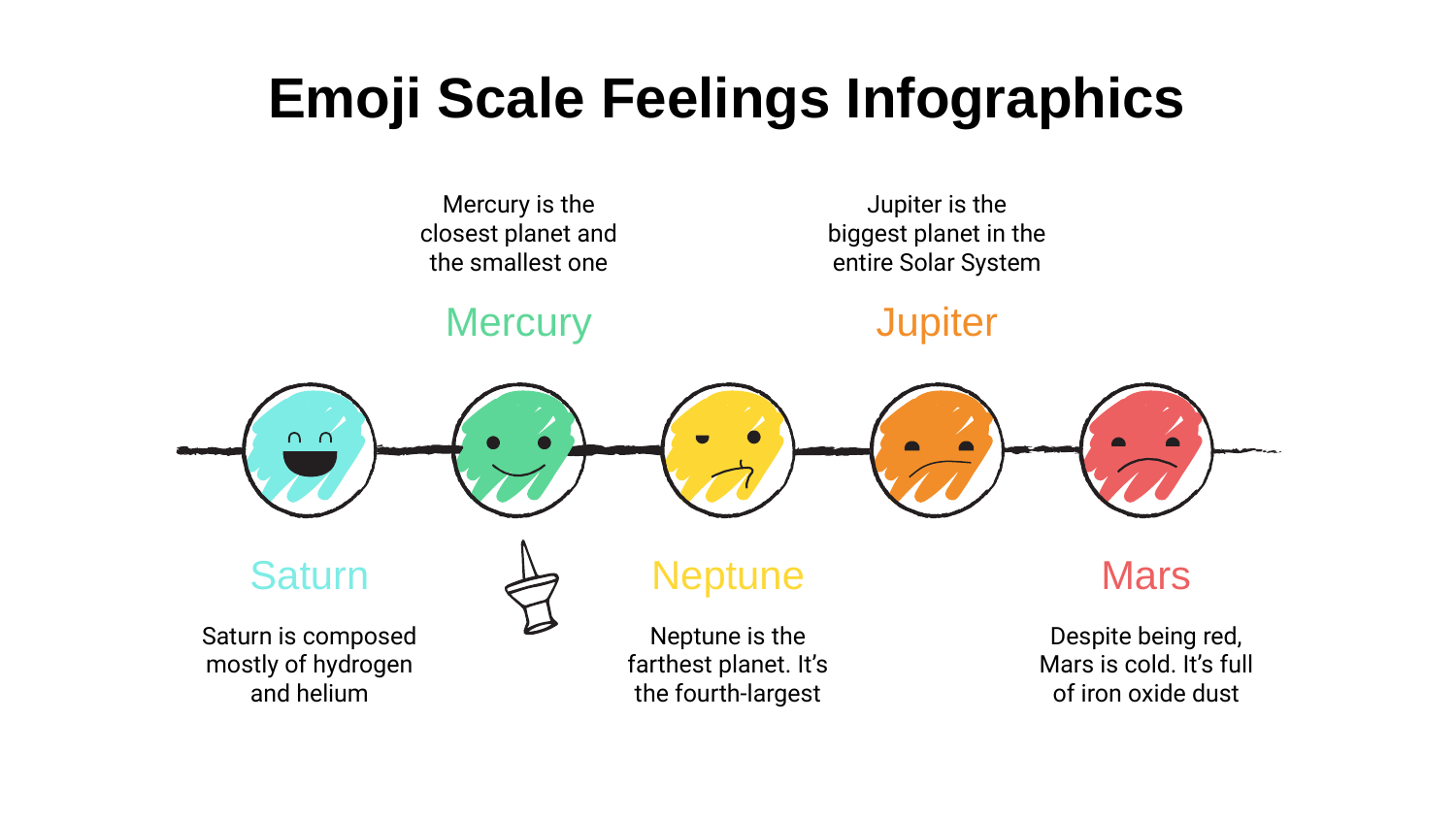

# Emoji Scale Feelings Infographics
Mercury is the closest planet and the smallest one
Mercury
Jupiter is the biggest planet in the entire Solar System
Jupiter

Saturn
Saturn is composed mostly of hydrogen and helium
Neptune
Neptune is the farthest planet. It’s the fourth-largest
Mars
Despite being red, Mars is cold. It’s full of iron oxide dust